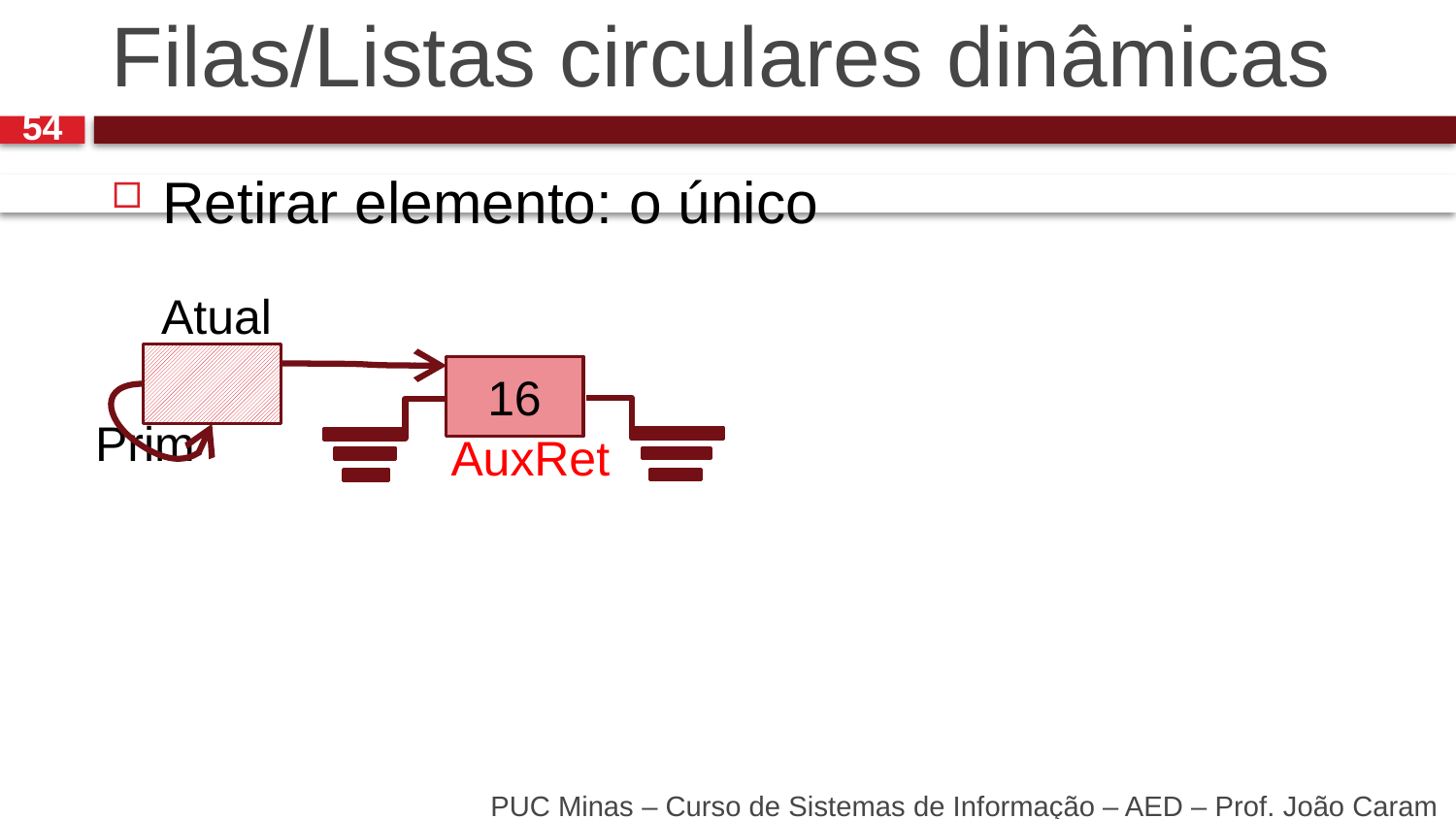

# Filas/Listas circulares dinâmicas
54
Retirar elemento: o único
Atual

16

Prim
AuxRet
PUC Minas – Curso de Sistemas de Informação – AED – Prof. João Caram